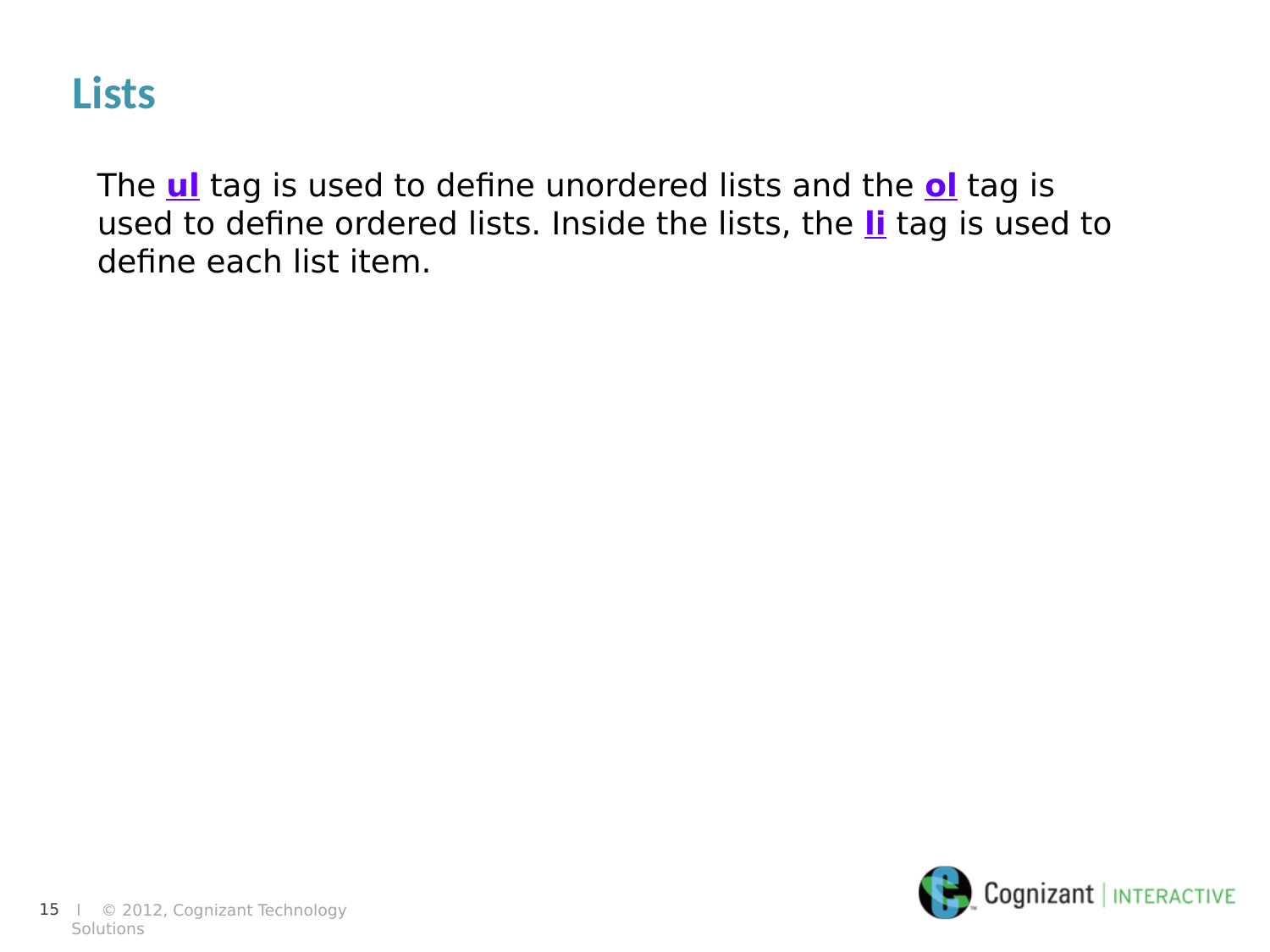

# Lists
The ul tag is used to define unordered lists and the ol tag is used to define ordered lists. Inside the lists, the li tag is used to define each list item.